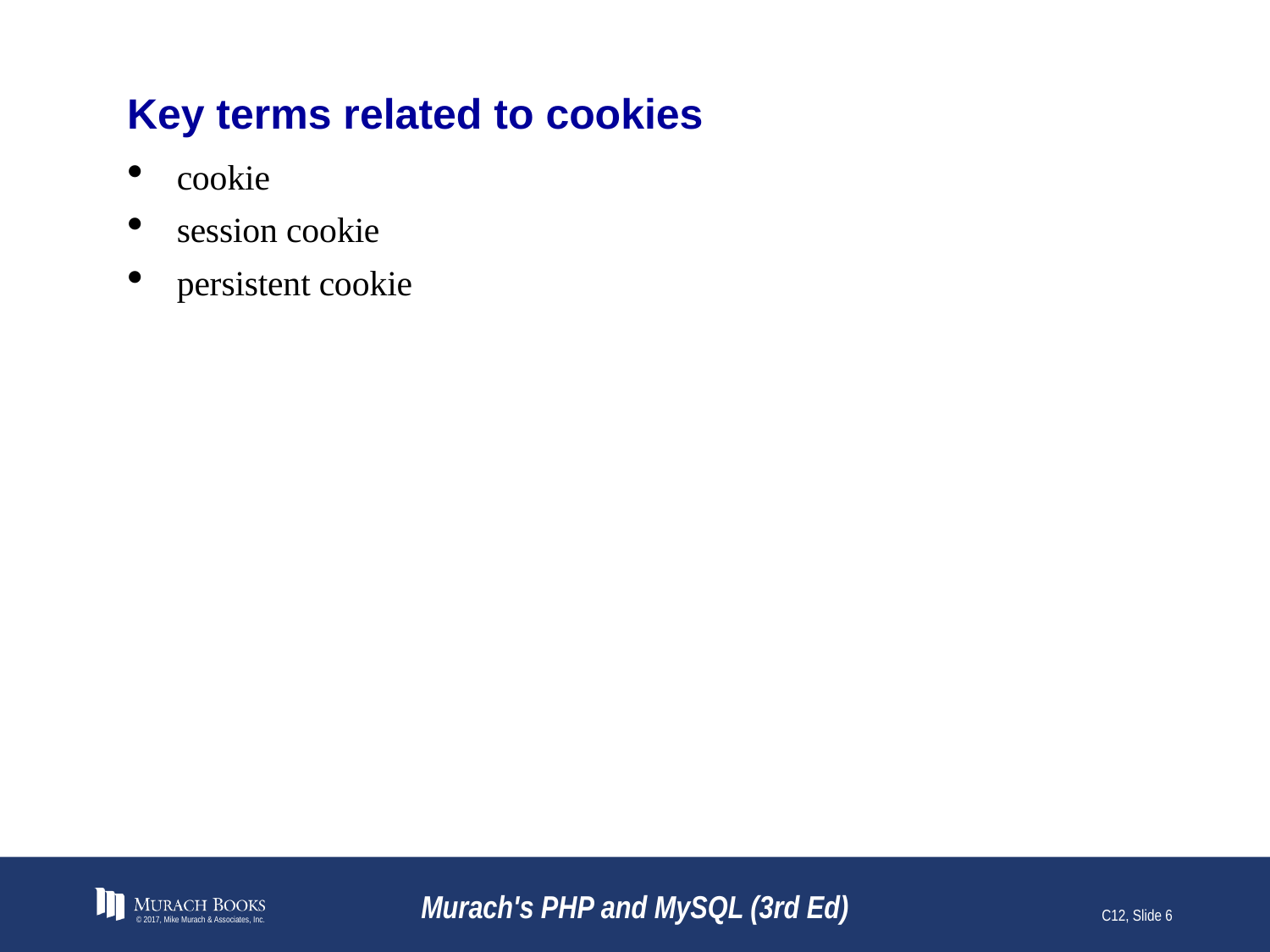

# Key terms related to cookies
cookie
session cookie
persistent cookie

© 2017, Mike Murach & Associates, Inc.
Murach's PHP and MySQL (3rd Ed)

C12, Slide 6